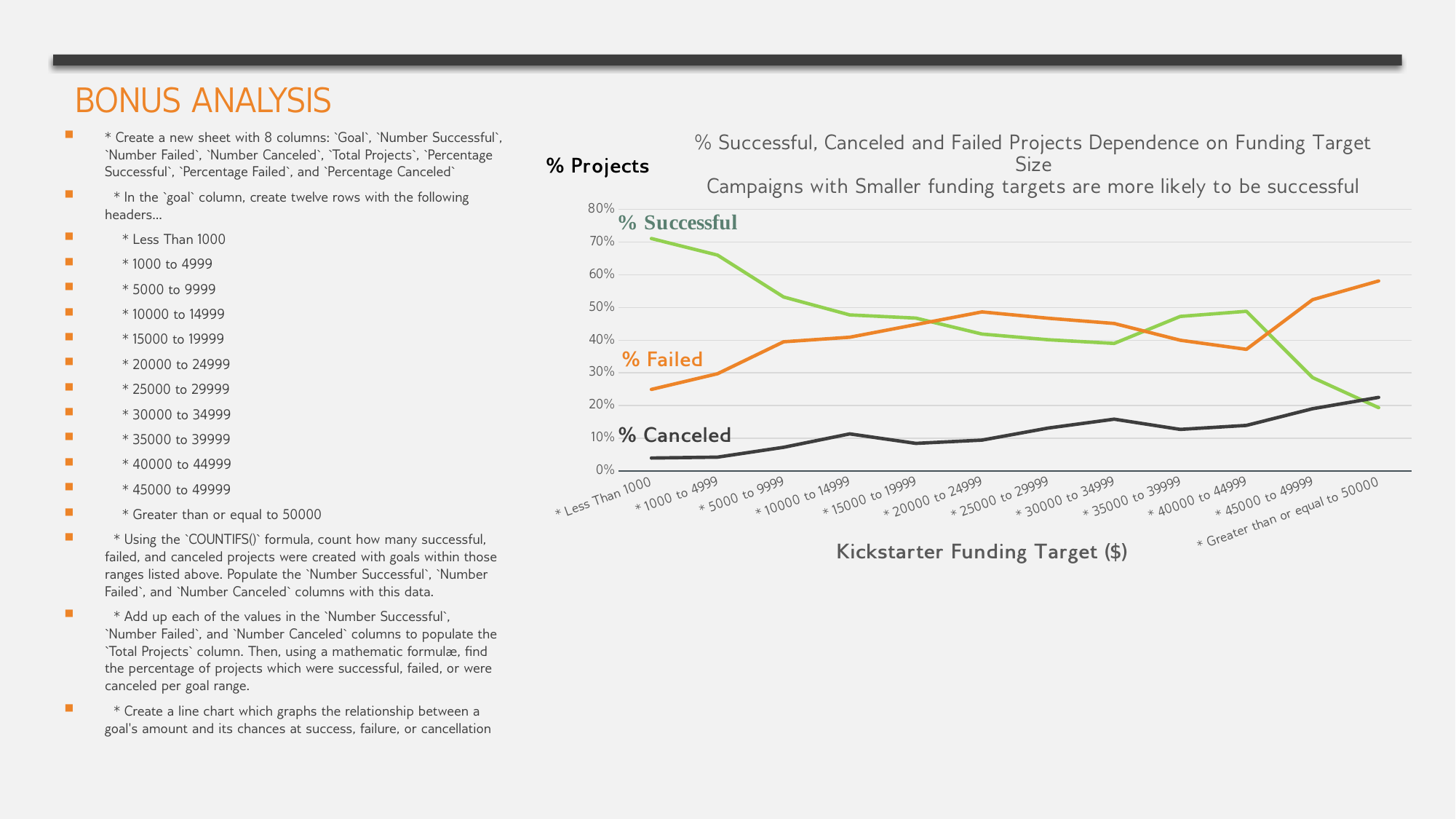

# Bonus Analysis

* Create a new sheet with 8 columns: `Goal`, `Number Successful`, `Number Failed`, `Number Canceled`, `Total Projects`, `Percentage Successful`, `Percentage Failed`, and `Percentage Canceled`
  * In the `goal` column, create twelve rows with the following headers...
    * Less Than 1000
    * 1000 to 4999
    * 5000 to 9999
    * 10000 to 14999
    * 15000 to 19999
    * 20000 to 24999
    * 25000 to 29999
    * 30000 to 34999
    * 35000 to 39999
    * 40000 to 44999
    * 45000 to 49999
    * Greater than or equal to 50000
  * Using the `COUNTIFS()` formula, count how many successful, failed, and canceled projects were created with goals within those ranges listed above. Populate the `Number Successful`, `Number Failed`, and `Number Canceled` columns with this data.
  * Add up each of the values in the `Number Successful`, `Number Failed`, and `Number Canceled` columns to populate the `Total Projects` column. Then, using a mathematic formulae, find the percentage of projects which were successful, failed, or were canceled per goal range.
  * Create a line chart which graphs the relationship between a goal's amount and its chances at success, failure, or cancellation

### Chart: % Successful, Canceled and Failed Projects Dependence on Funding Target Size
Campaigns with Smaller funding targets are more likely to be successful

| Category | %Successful | %Canceled | %Failed |
|---|---|---|---|
|     * Less Than 1000 | 0.7108167770419426 | 0.039735099337748346 | 0.24944812362030905 |
|     * 1000 to 4999 | 0.660056657223796 | 0.042492917847025496 | 0.29745042492917845 |
|     * 5000 to 9999 | 0.5321229050279329 | 0.07262569832402235 | 0.3952513966480447 |
|     * 10000 to 14999 | 0.4772727272727273 | 0.11363636363636363 | 0.4090909090909091 |
|     * 15000 to 19999 | 0.46766169154228854 | 0.0845771144278607 | 0.44776119402985076 |
|     * 20000 to 24999 | 0.4189189189189189 | 0.0945945945945946 | 0.4864864864864865 |
|     * 25000 to 29999 | 0.40145985401459855 | 0.13138686131386862 | 0.46715328467153283 |
|     * 30000 to 34999 | 0.3902439024390244 | 0.15853658536585366 | 0.45121951219512196 |
|     * 35000 to 39999 | 0.4727272727272727 | 0.12727272727272726 | 0.4 |
|     * 40000 to 44999 | 0.4883720930232558 | 0.13953488372093023 | 0.37209302325581395 |
|     * 45000 to 49999 | 0.2857142857142857 | 0.19047619047619047 | 0.5238095238095238 |
|     * Greater than or equal to 50000 | 0.19369369369369369 | 0.22522522522522523 | 0.581081081081081 |